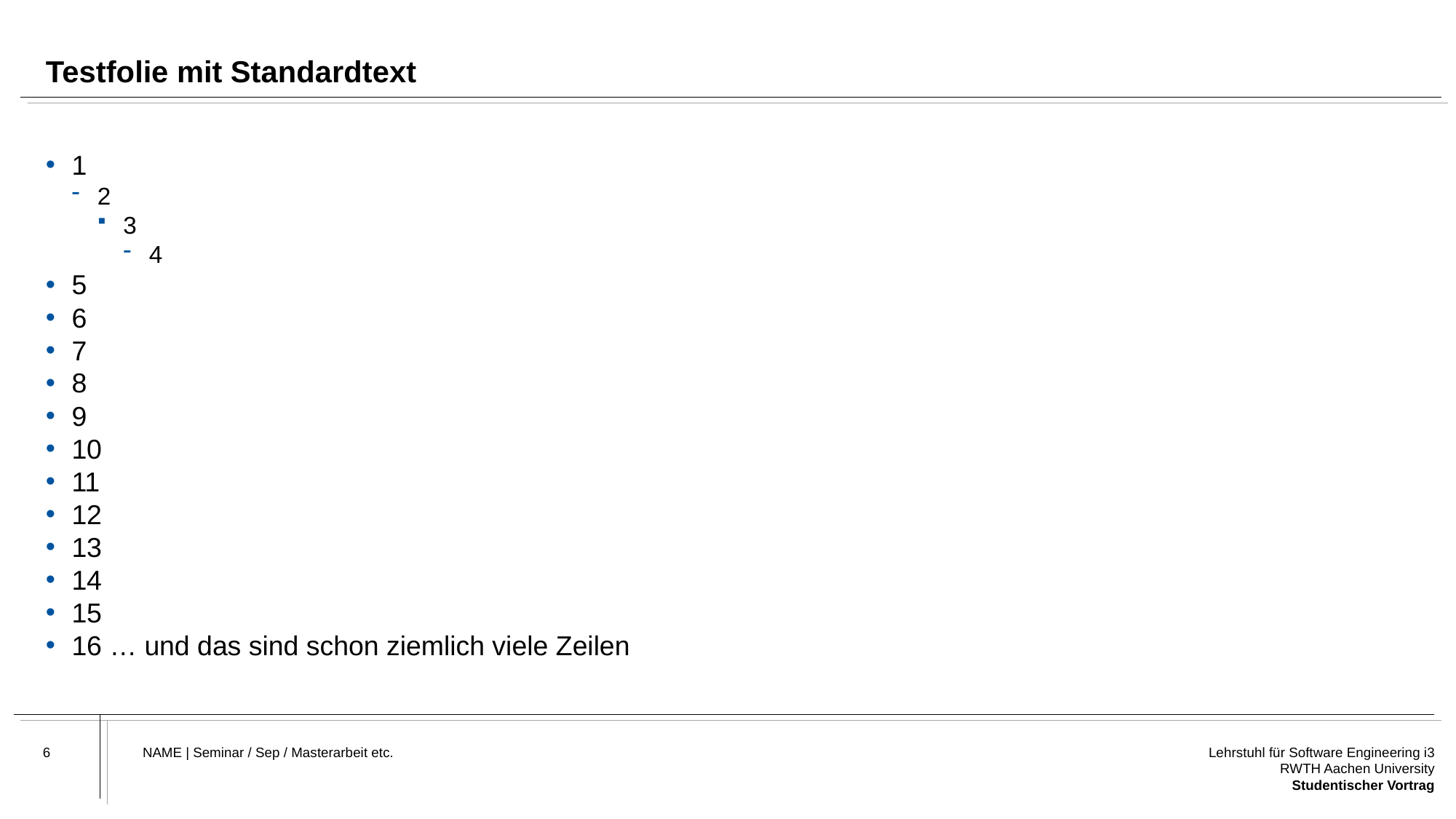

# Testfolie mit Standardtext
1
2
3
4
5
6
7
8
9
10
11
12
13
14
15
16 … und das sind schon ziemlich viele Zeilen